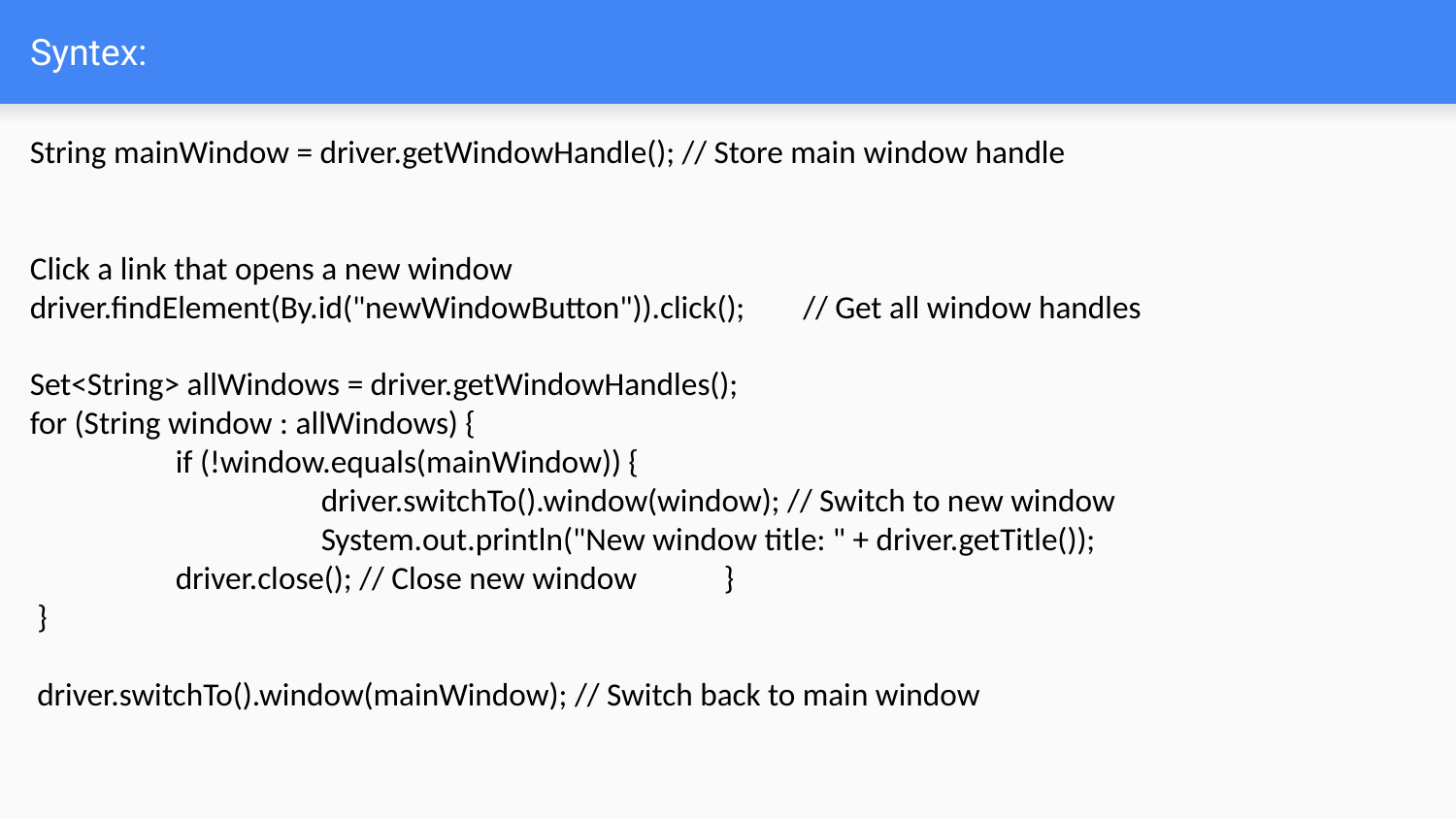

# Syntex:
String mainWindow = driver.getWindowHandle(); // Store main window handle

Click a link that opens a new window
driver.findElement(By.id("newWindowButton")).click();        // Get all window handles

Set<String> allWindows = driver.getWindowHandles();
for (String window : allWindows) {
	if (!window.equals(mainWindow)) {
		driver.switchTo().window(window); // Switch to new window                			System.out.println("New window title: " + driver.getTitle());
	driver.close(); // Close new window            }
 }

 driver.switchTo().window(mainWindow); // Switch back to main window